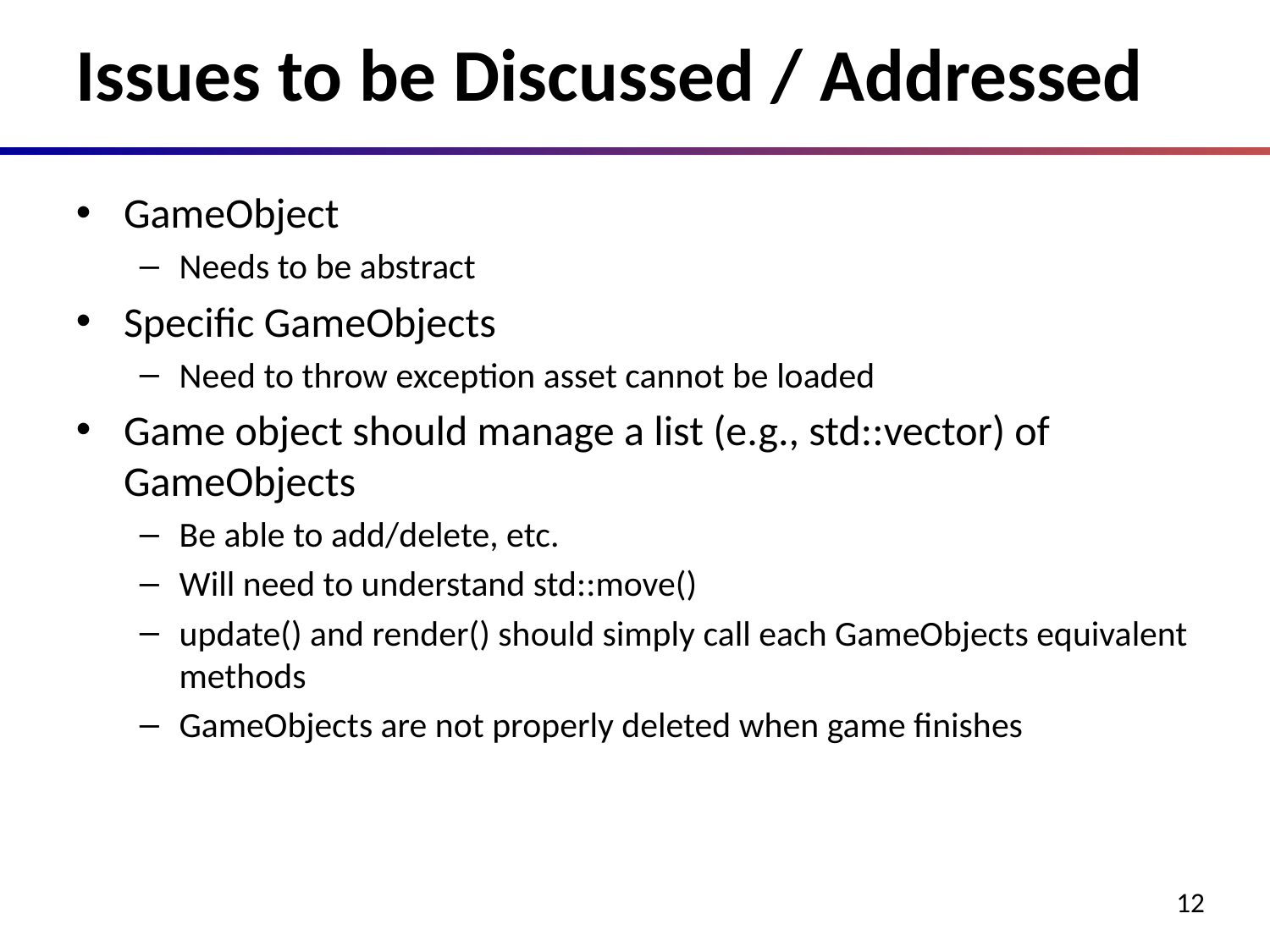

# Issues to be Discussed / Addressed
GameObject
Needs to be abstract
Specific GameObjects
Need to throw exception asset cannot be loaded
Game object should manage a list (e.g., std::vector) of GameObjects
Be able to add/delete, etc.
Will need to understand std::move()
update() and render() should simply call each GameObjects equivalent methods
GameObjects are not properly deleted when game finishes